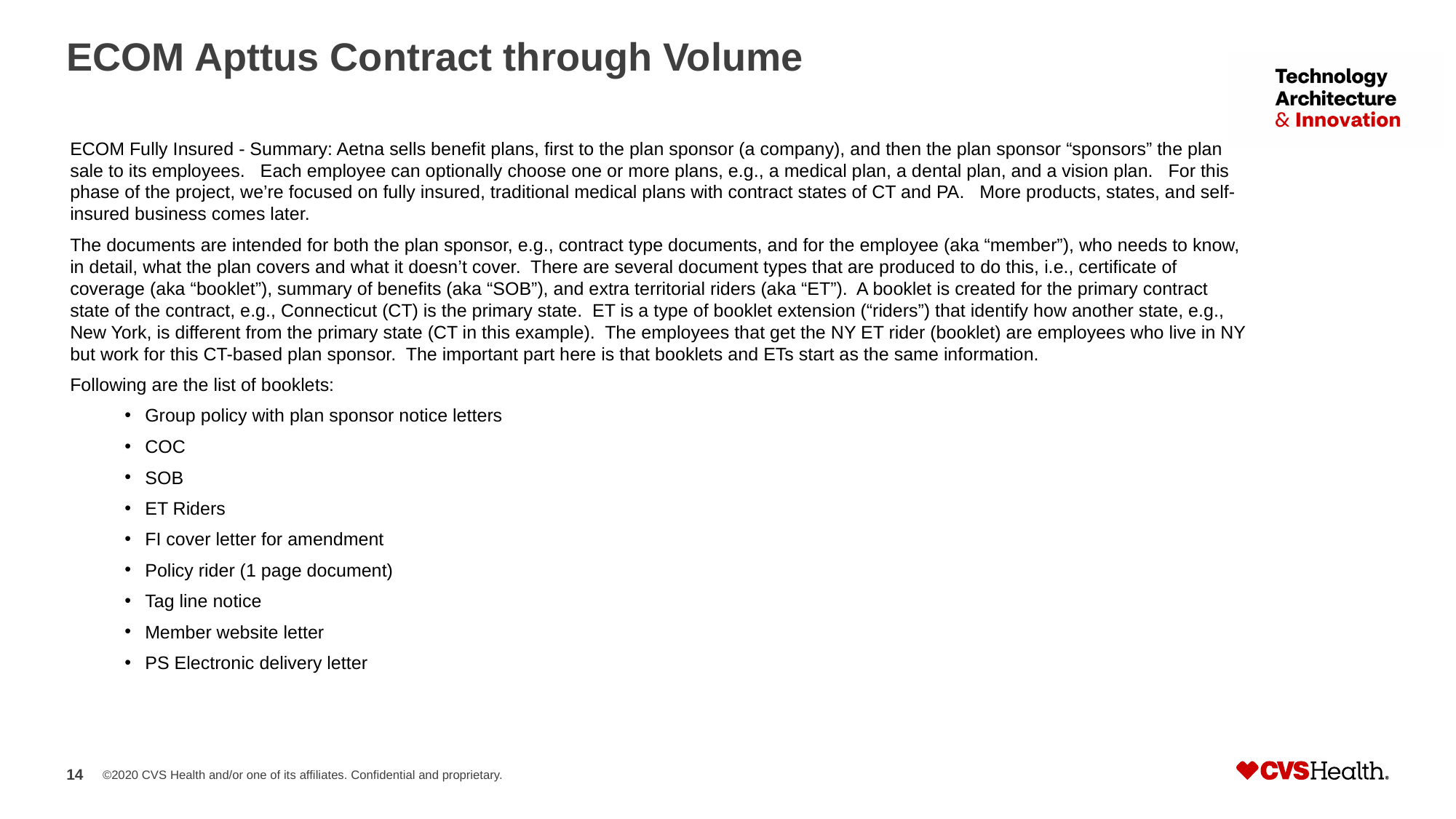

# ECOM Apttus Contract through Volume
ECOM Fully Insured - Summary: Aetna sells benefit plans, first to the plan sponsor (a company), and then the plan sponsor “sponsors” the plan sale to its employees.   Each employee can optionally choose one or more plans, e.g., a medical plan, a dental plan, and a vision plan.   For this phase of the project, we’re focused on fully insured, traditional medical plans with contract states of CT and PA.   More products, states, and self-insured business comes later.
The documents are intended for both the plan sponsor, e.g., contract type documents, and for the employee (aka “member”), who needs to know, in detail, what the plan covers and what it doesn’t cover.  There are several document types that are produced to do this, i.e., certificate of coverage (aka “booklet”), summary of benefits (aka “SOB”), and extra territorial riders (aka “ET”).  A booklet is created for the primary contract state of the contract, e.g., Connecticut (CT) is the primary state.  ET is a type of booklet extension (“riders”) that identify how another state, e.g., New York, is different from the primary state (CT in this example).  The employees that get the NY ET rider (booklet) are employees who live in NY but work for this CT-based plan sponsor.  The important part here is that booklets and ETs start as the same information.
Following are the list of booklets:
Group policy with plan sponsor notice letters
COC
SOB
ET Riders
FI cover letter for amendment
Policy rider (1 page document)
Tag line notice
Member website letter
PS Electronic delivery letter